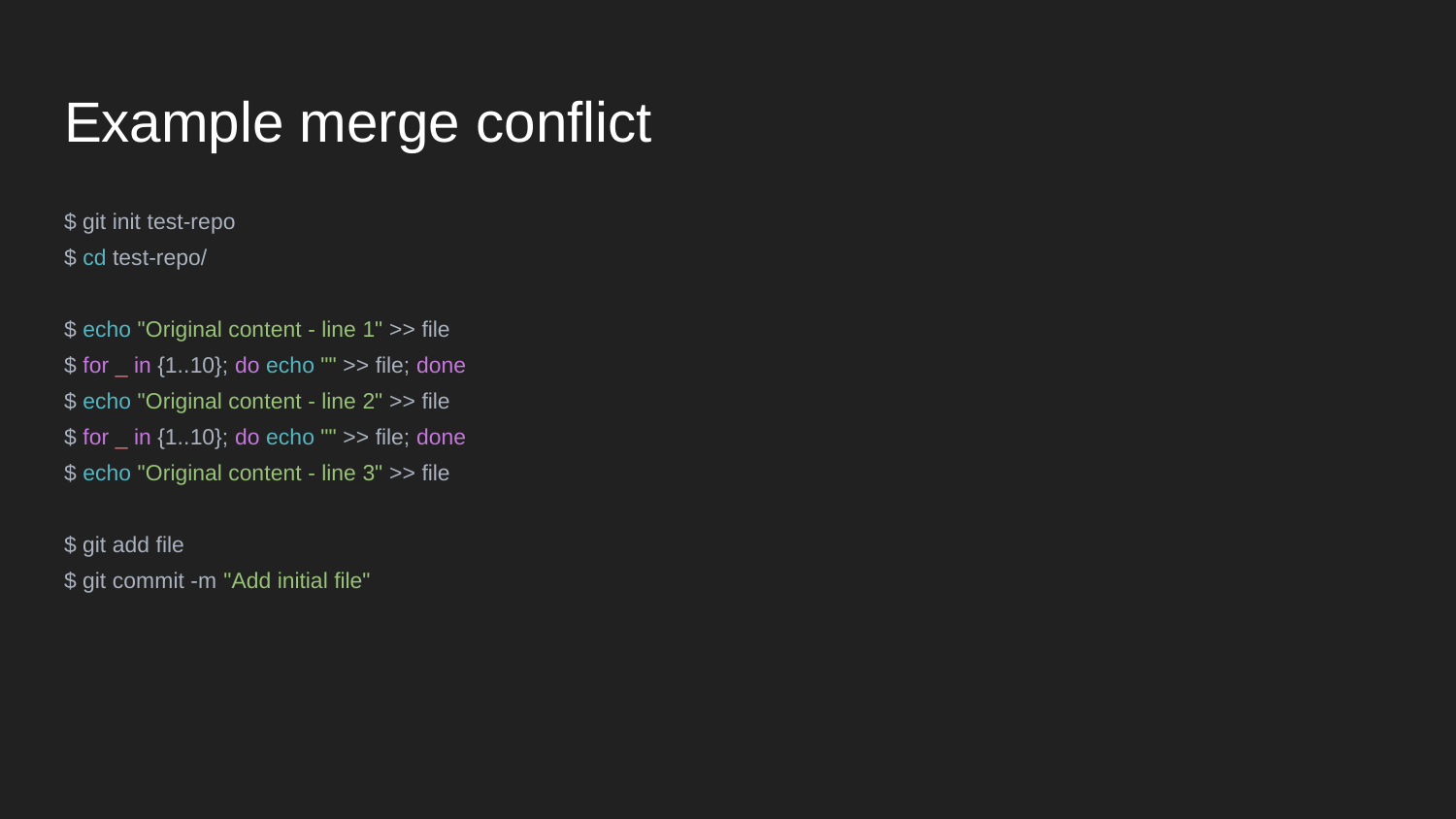

# Example merge conflict
$ git init test-repo
$ cd test-repo/

$ echo "Original content - line 1" >> file
$ for _ in {1..10}; do echo "" >> file; done
$ echo "Original content - line 2" >> file
$ for _ in {1..10}; do echo "" >> file; done
$ echo "Original content - line 3" >> file

$ git add file
$ git commit -m "Add initial file"